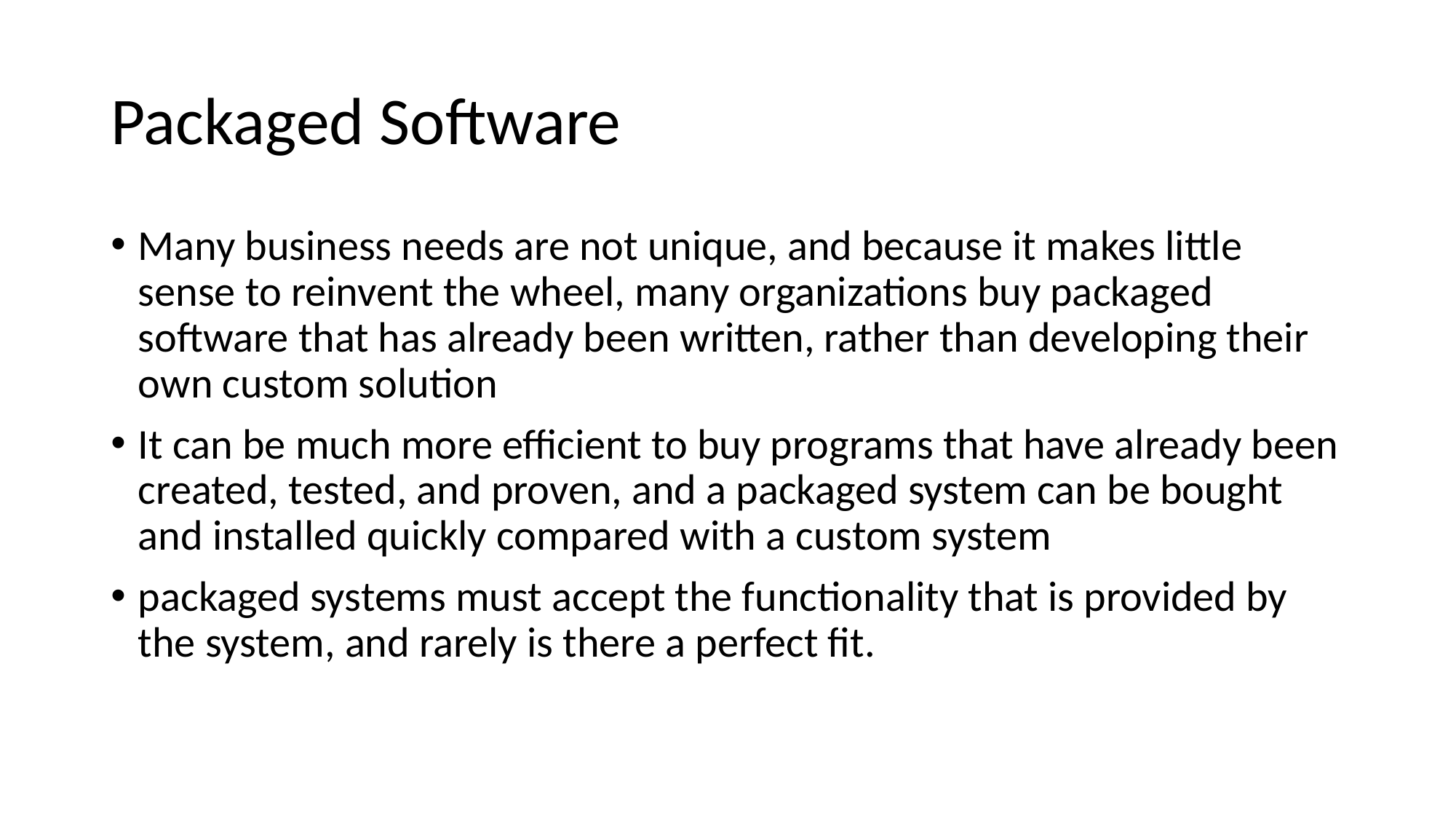

# Packaged Software
Many business needs are not unique, and because it makes little sense to reinvent the wheel, many organizations buy packaged software that has already been written, rather than developing their own custom solution
It can be much more efficient to buy programs that have already been created, tested, and proven, and a packaged system can be bought and installed quickly compared with a custom system
packaged systems must accept the functionality that is provided by the system, and rarely is there a perfect fit.